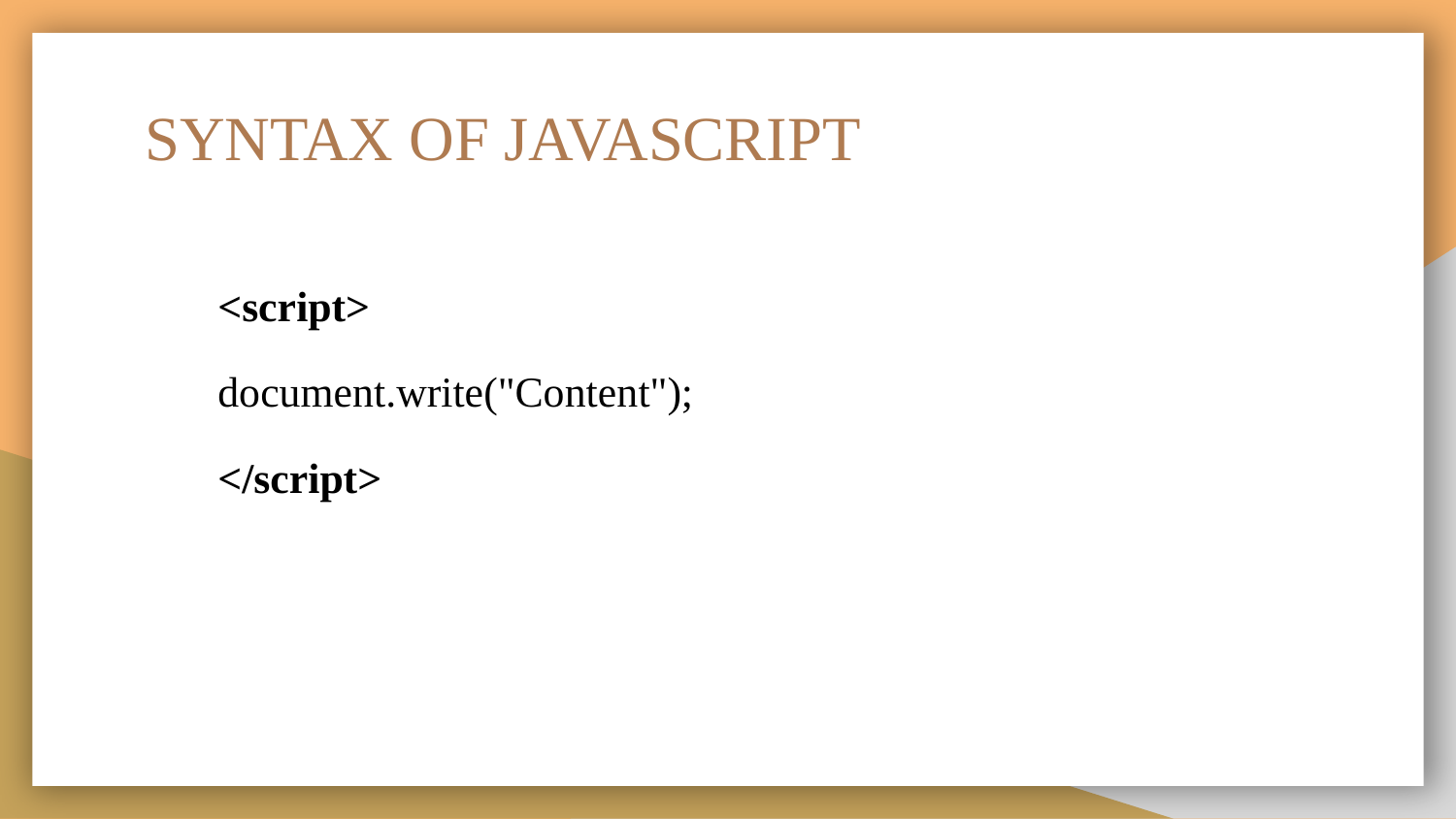

# SYNTAX OF JAVASCRIPT
<script>
document.write("Content");
</script>